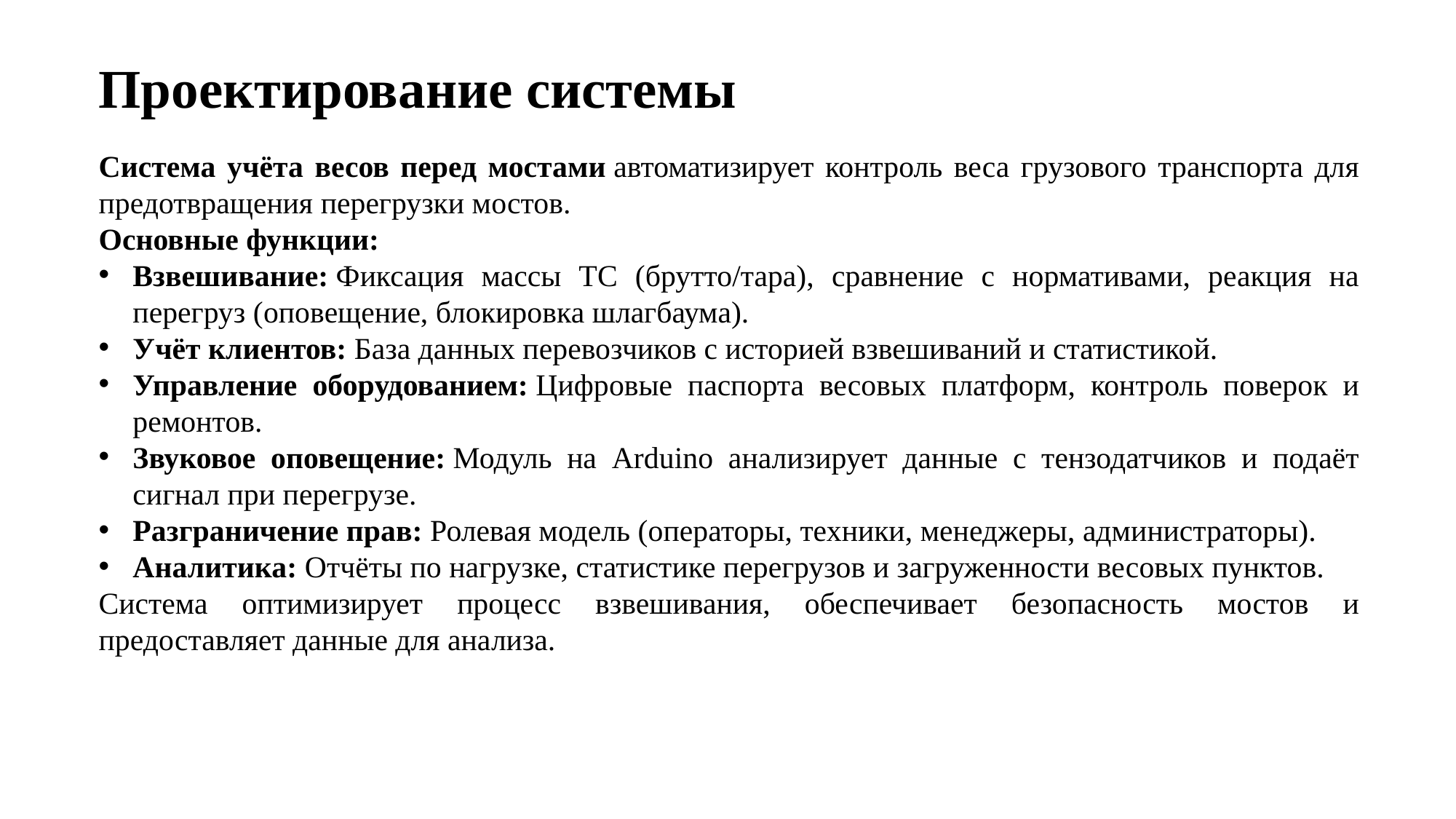

Проектирование системы
Система учёта весов перед мостами автоматизирует контроль веса грузового транспорта для предотвращения перегрузки мостов.
Основные функции:
Взвешивание: Фиксация массы ТС (брутто/тара), сравнение с нормативами, реакция на перегруз (оповещение, блокировка шлагбаума).
Учёт клиентов: База данных перевозчиков с историей взвешиваний и статистикой.
Управление оборудованием: Цифровые паспорта весовых платформ, контроль поверок и ремонтов.
Звуковое оповещение: Модуль на Arduino анализирует данные с тензодатчиков и подаёт сигнал при перегрузе.
Разграничение прав: Ролевая модель (операторы, техники, менеджеры, администраторы).
Аналитика: Отчёты по нагрузке, статистике перегрузов и загруженности весовых пунктов.
Система оптимизирует процесс взвешивания, обеспечивает безопасность мостов и предоставляет данные для анализа.